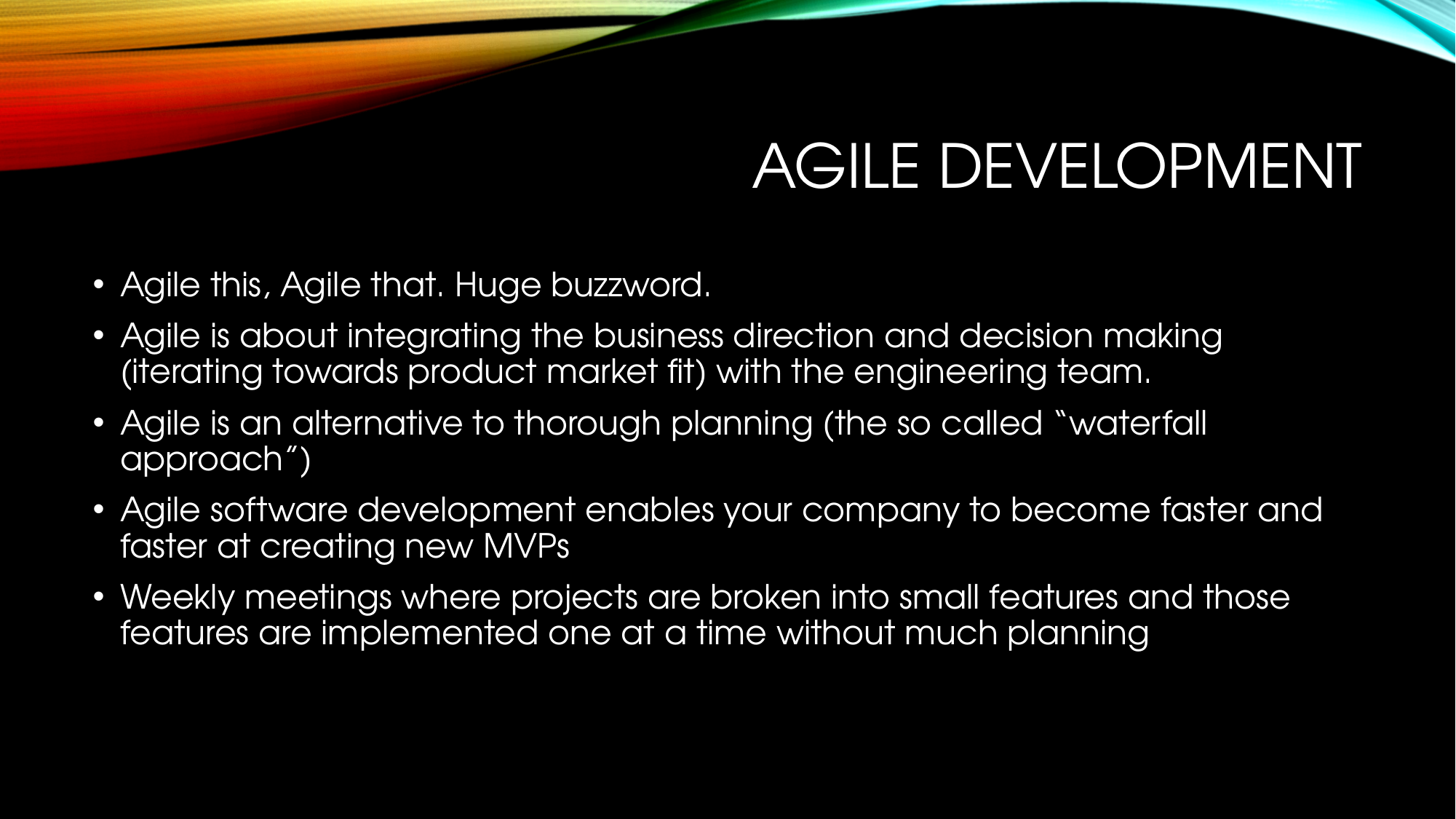

# Agile development
Agile this, Agile that. Huge buzzword.
Agile is about integrating the business direction and decision making (iterating towards product market fit) with the engineering team.
Agile is an alternative to thorough planning (the so called “waterfall approach”)
Agile software development enables your company to become faster and faster at creating new MVPs
Weekly meetings where projects are broken into small features and those features are implemented one at a time without much planning